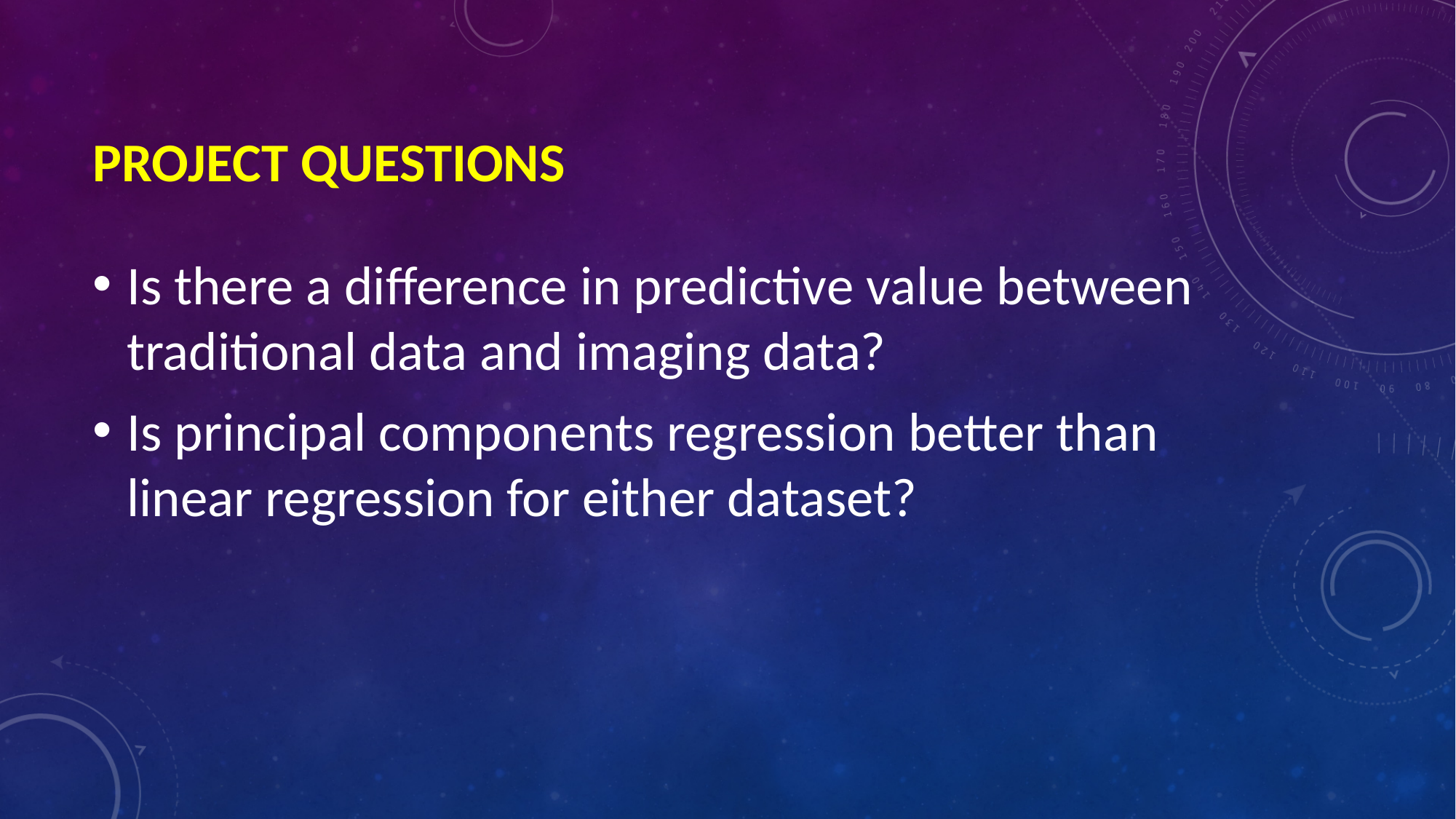

# project questions
Is there a difference in predictive value between traditional data and imaging data?
Is principal components regression better than linear regression for either dataset?